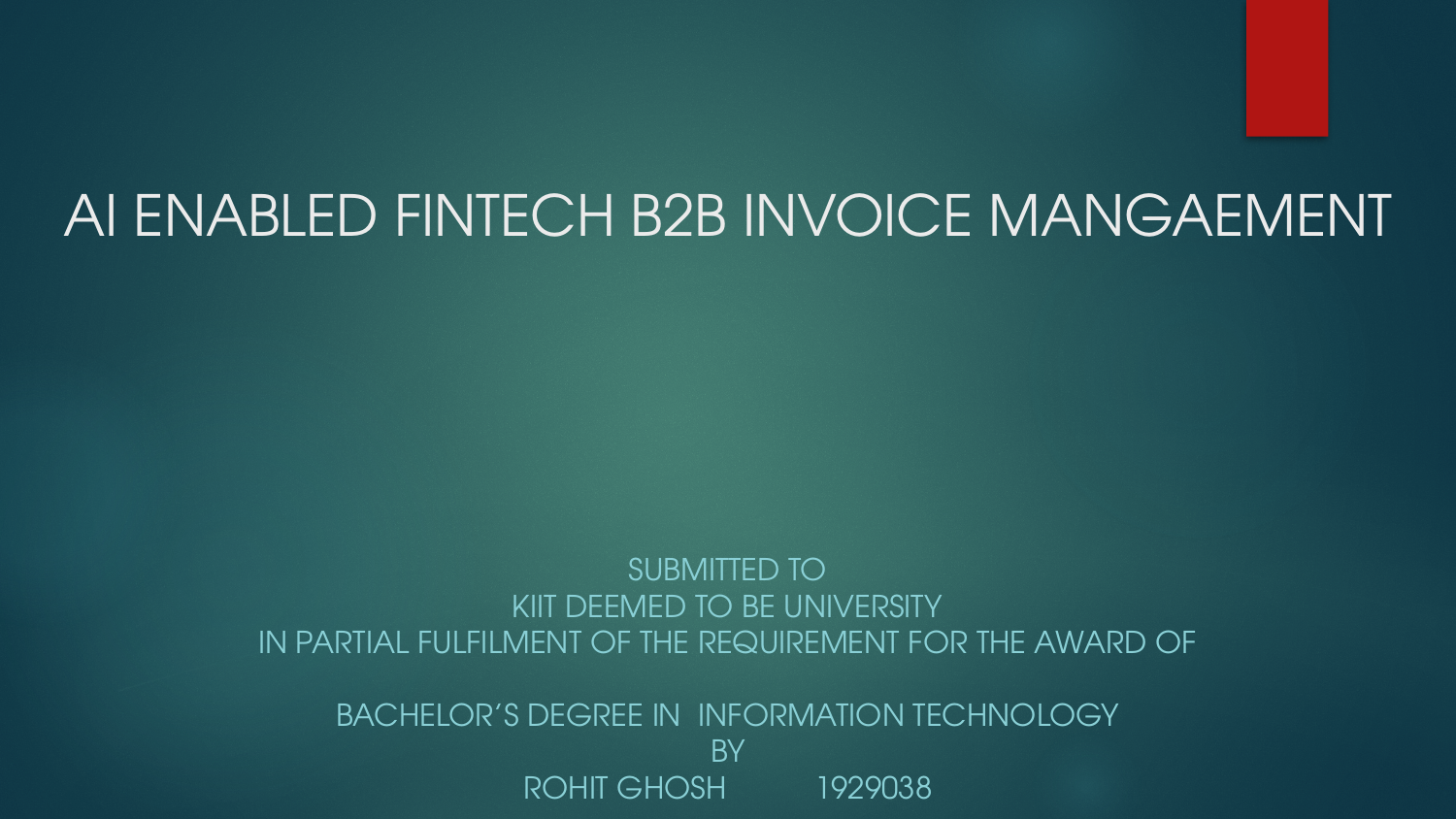

# AI ENABLED FINTECH B2B INVOICE MANGAEMENT
Submitted to
KIIT Deemed to be University
IN PARTIAL FULFILMENT OF THE REQUIREMENT FOR THE AWARD OF
BACHELOR’S DEGREE IN  INFORMATION TECHNOLOGY
BY
ROHIT GHOSH 	1929038